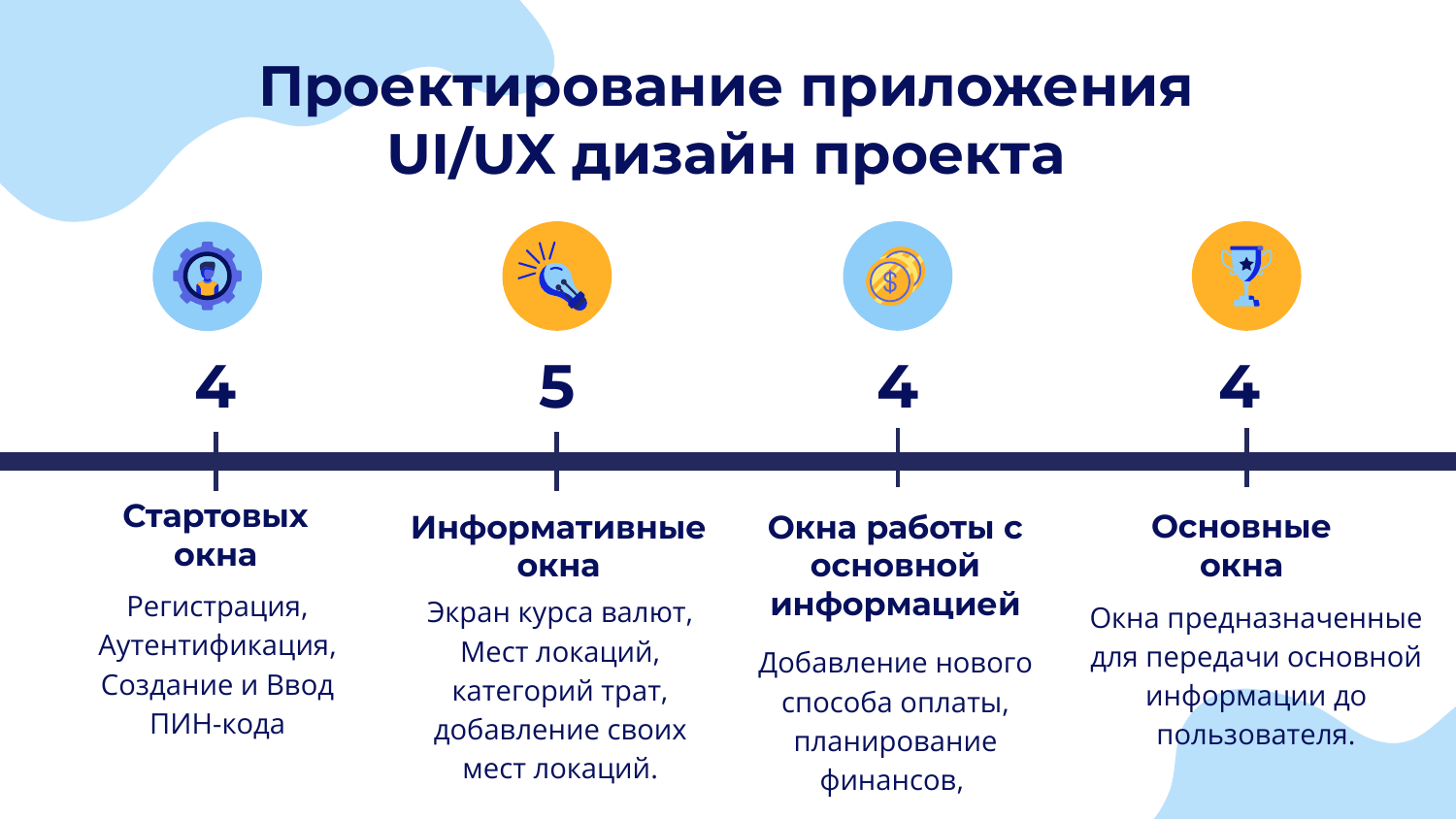

# Проектирование приложения UI/UX дизайн проекта

4
4
5
4
Стартовых окна
Основные окна
Информативные окна
Окна работы с основной информацией
Регистрация, Аутентификация, Создание и Ввод ПИН-кода
Экран курса валют, Мест локаций, категорий трат, добавление своих мест локаций.
Окна предназначенные для передачи основной информации до пользователя.
Добавление нового способа оплаты, планирование финансов,